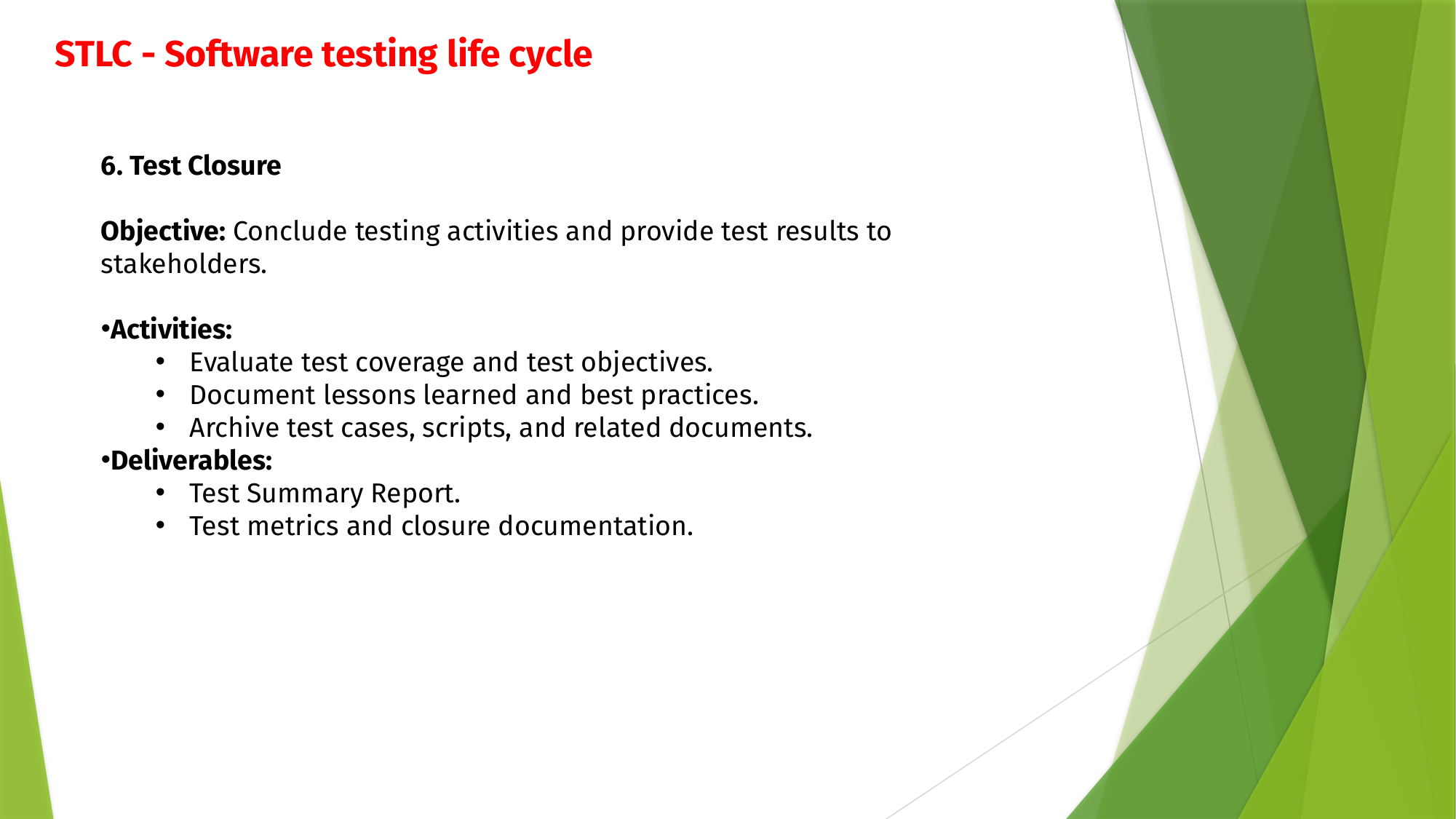

STLC - Software testing life cycle
6. Test Closure

Objective: Conclude testing activities and provide test results to stakeholders.

Activities:
Evaluate test coverage and test objectives.
Document lessons learned and best practices.
Archive test cases, scripts, and related documents.
Deliverables:
Test Summary Report.
Test metrics and closure documentation.